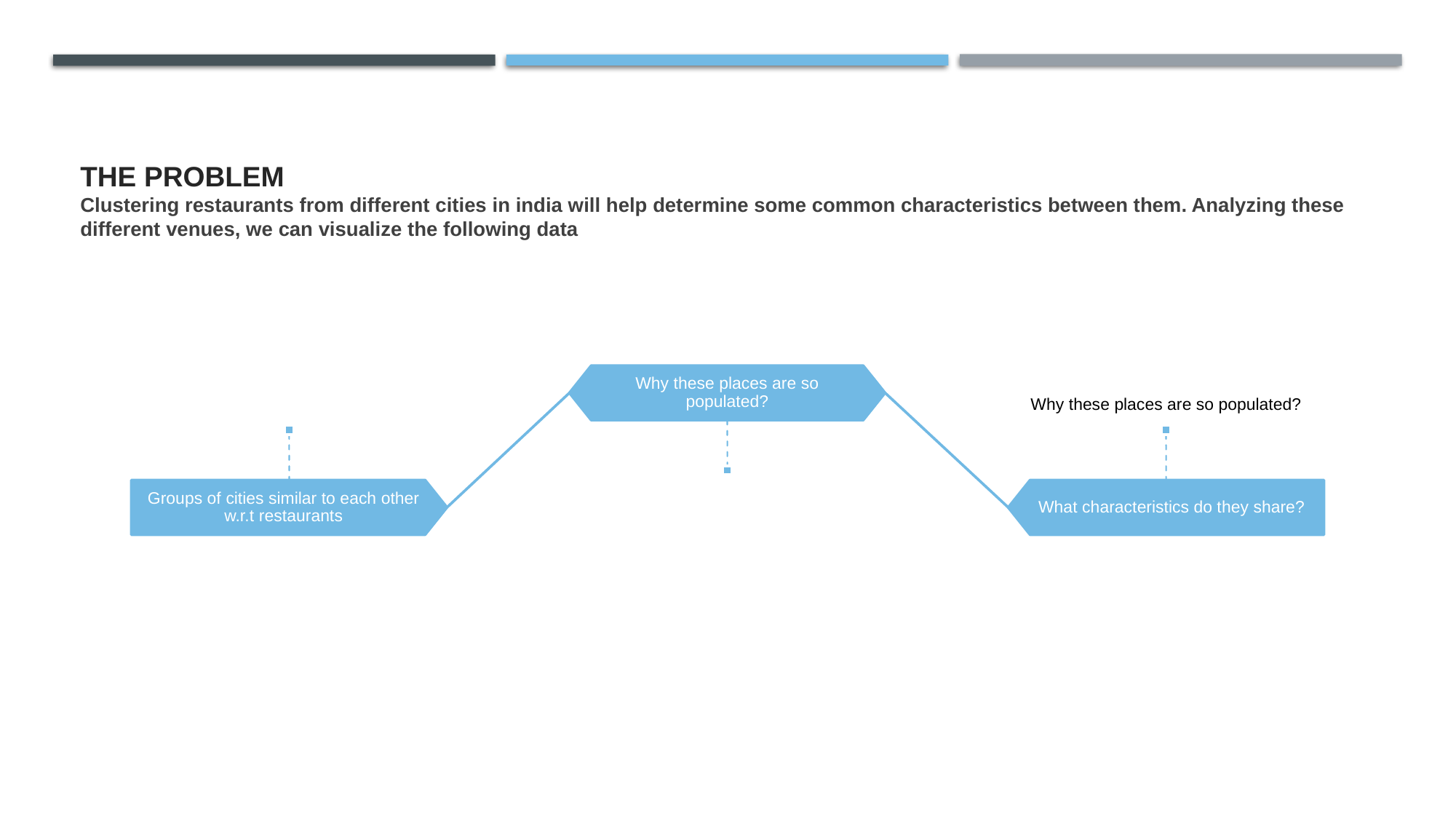

# The Problem Clustering restaurants from different cities in india will help determine some common characteristics between them. Analyzing these different venues, we can visualize the following data
Groups of cities similar to each other w.r.t restaurants
Why these places are so populated?
What characteristics do they share?
Why these places are so populated?